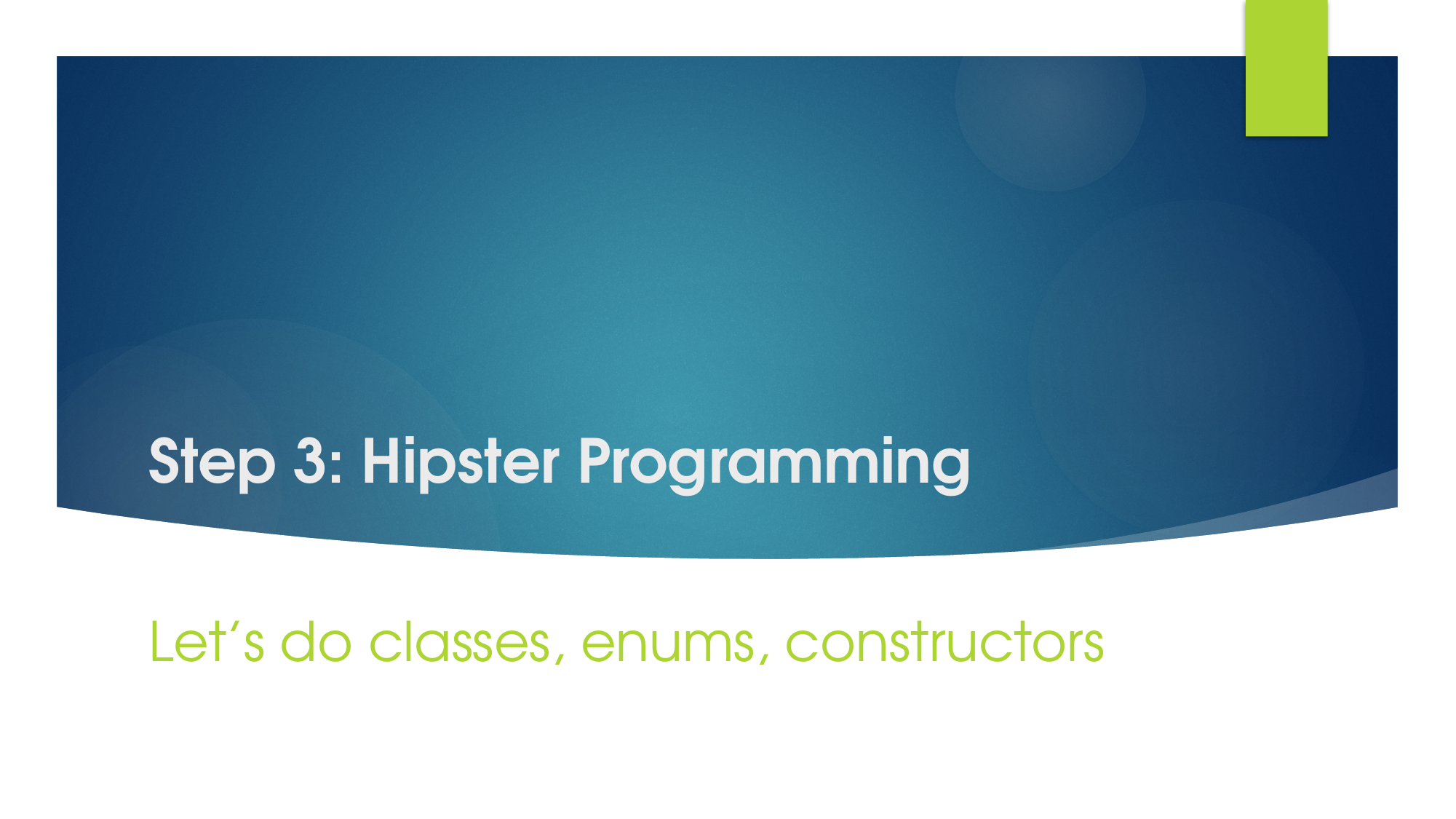

# Step 3: Hipster Programming
Let’s do classes, enums, constructors